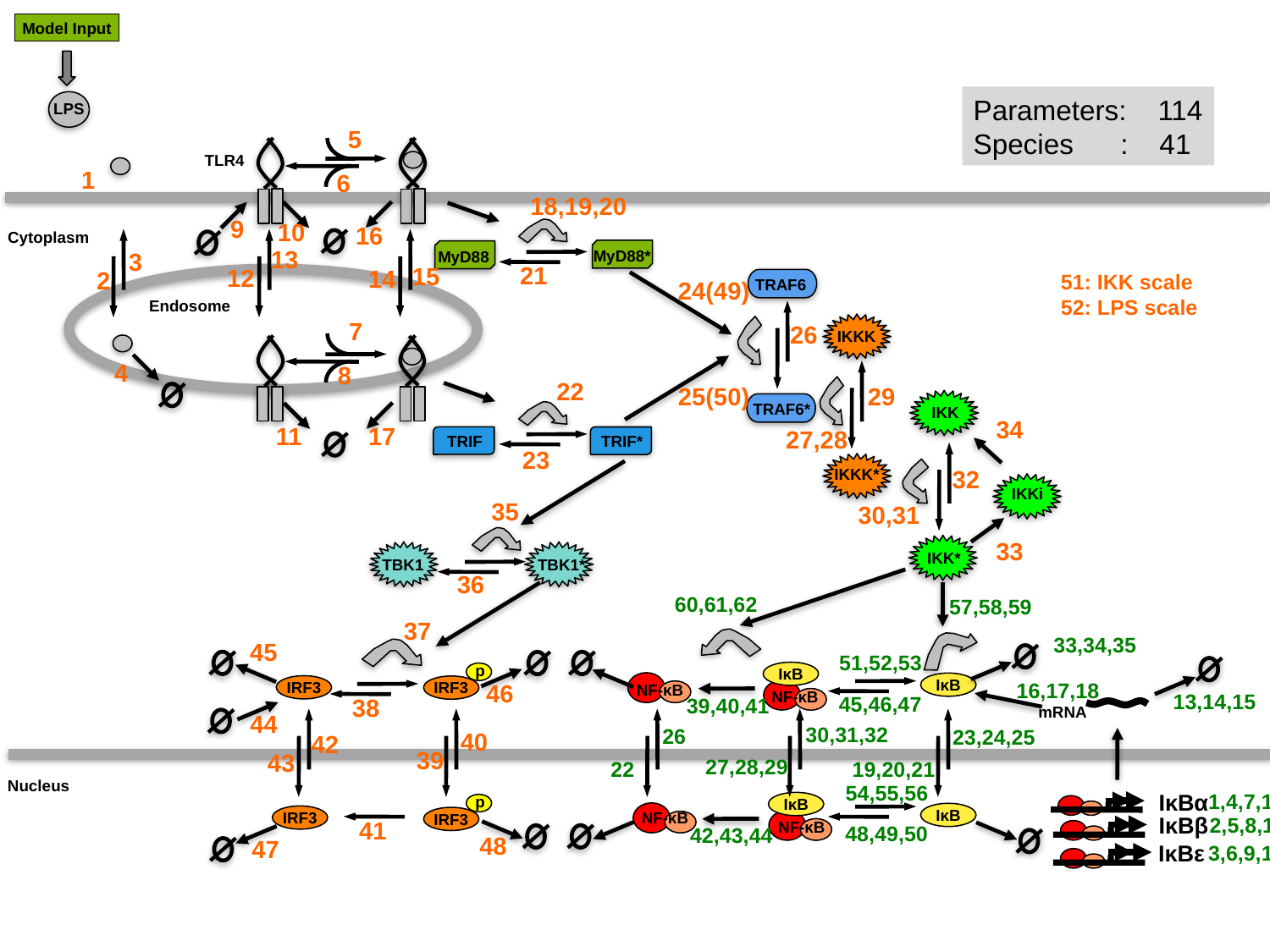

Model Input

Parameters:    114
Species      :    41

LPS

5

TLR4

1
6
18,19,20

9
10

16
Cytoplasm

13
3

MyD88*

MyD88
21
15
12
14
2
51: IKK scale
52: LPS scale
TRAF6

24(49)

Endosome

7
26

IKKK

4
8

22
25(50)
29

TRAF6*

IKK
34
11
17
27,28
TRIF

TRIF*

23

IKKK*
32

IKKi
35
30,31

33

IKK*

TBK1
TBK1*
36
60,61,62
57,58,59
37

33,34,35
45

51,52,53

p

IκB

16,17,18
46

IκB
NF-κB
IRF3
IRF3

NF-κB

13,14,15
45,46,47
38
39,40,41

mRNA

44

30,31,32
26
23,24,25
40
42
39
43
27,28,29
22
19,20,21

Nucleus
54,55,56
1,4,7,10
IκBα
p

IRF3
IκB

NF-κB

IκB
IRF3
2,5,8,11
IκBβ
41

NF-κB

48,49,50
42,43,44

48

47

3,6,9,12

IκBε